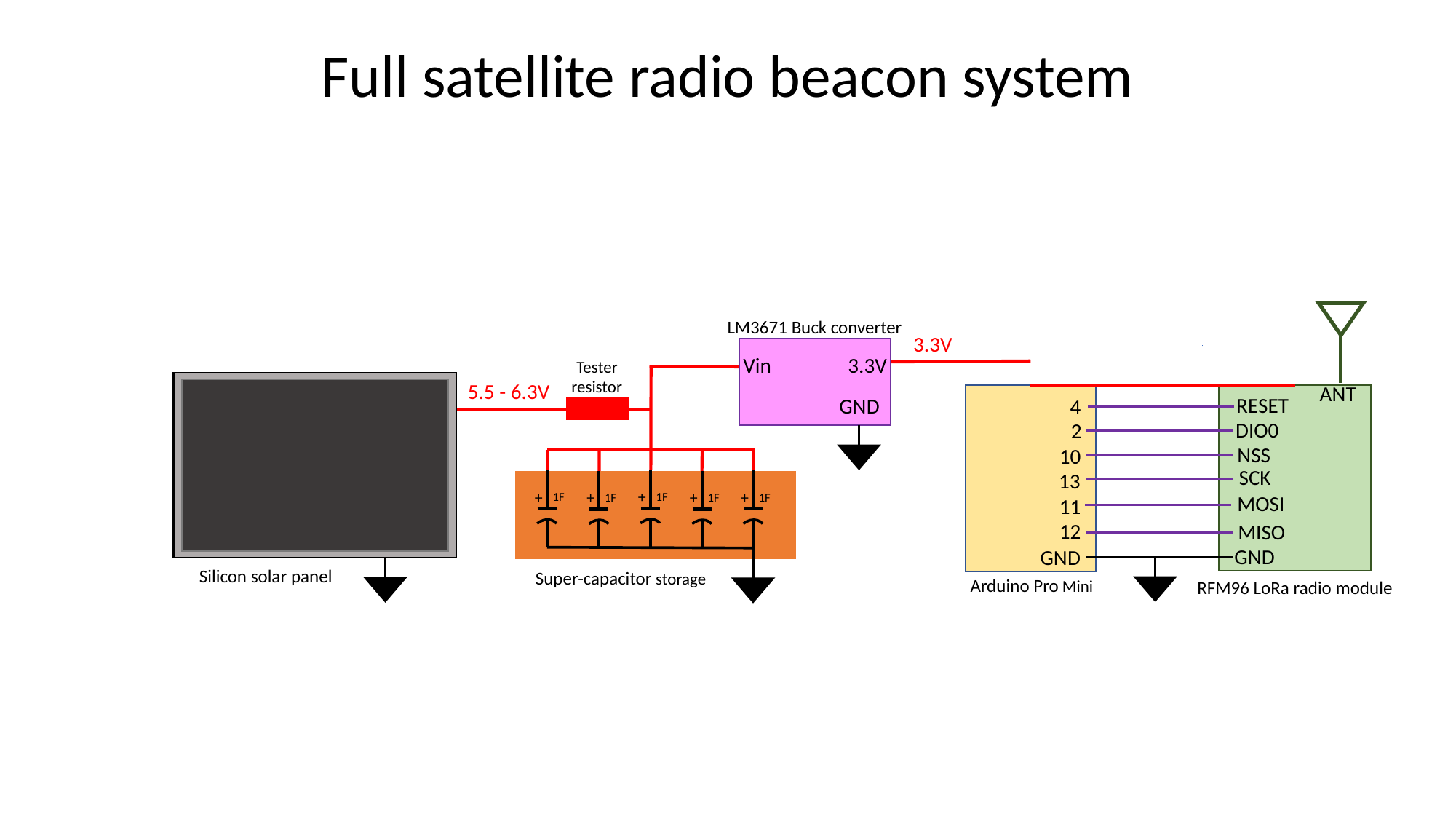

# Full satellite radio beacon system

LM3671 Buck converter
3.3V

3.3V
Vin

5.5 - 6.3V
ANT

RESET
GND
4
DIO0
2

NSS
10
SCK
13

+

1F
+

1F
+

1F
+

1F
+

1F
MOSI
11
12
MISO
GND
GND

Silicon solar panel
Super-capacitor storage
Arduino Pro Mini
RFM96 LoRa radio module

Tester resistor